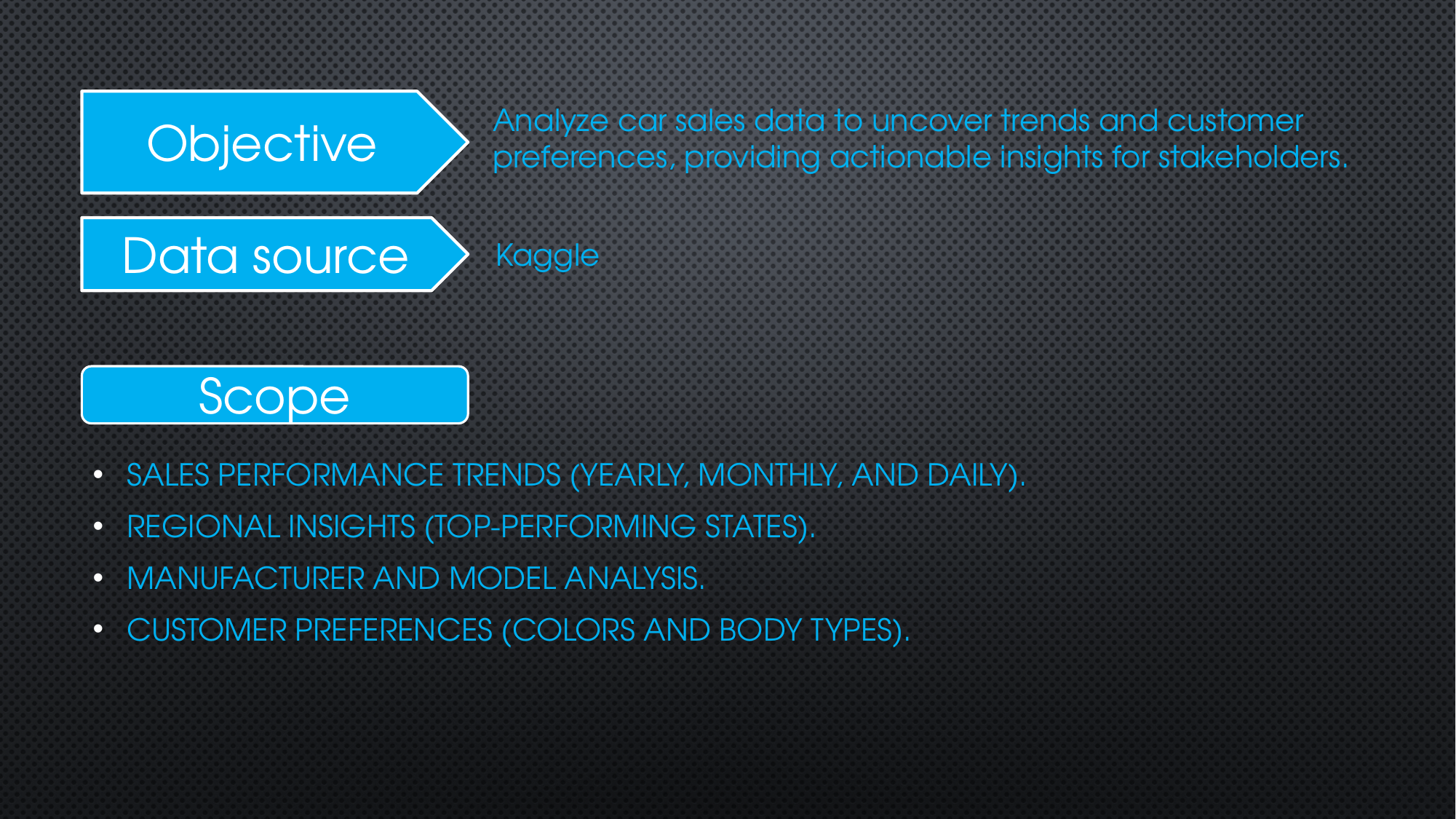

Objective
Analyze car sales data to uncover trends and customer preferences, providing actionable insights for stakeholders.
Data source
Kaggle

Sales performance trends (yearly, monthly, and daily).
Regional insights (top-performing states).
Manufacturer and model analysis.
Customer preferences (colors and body types).
Scope